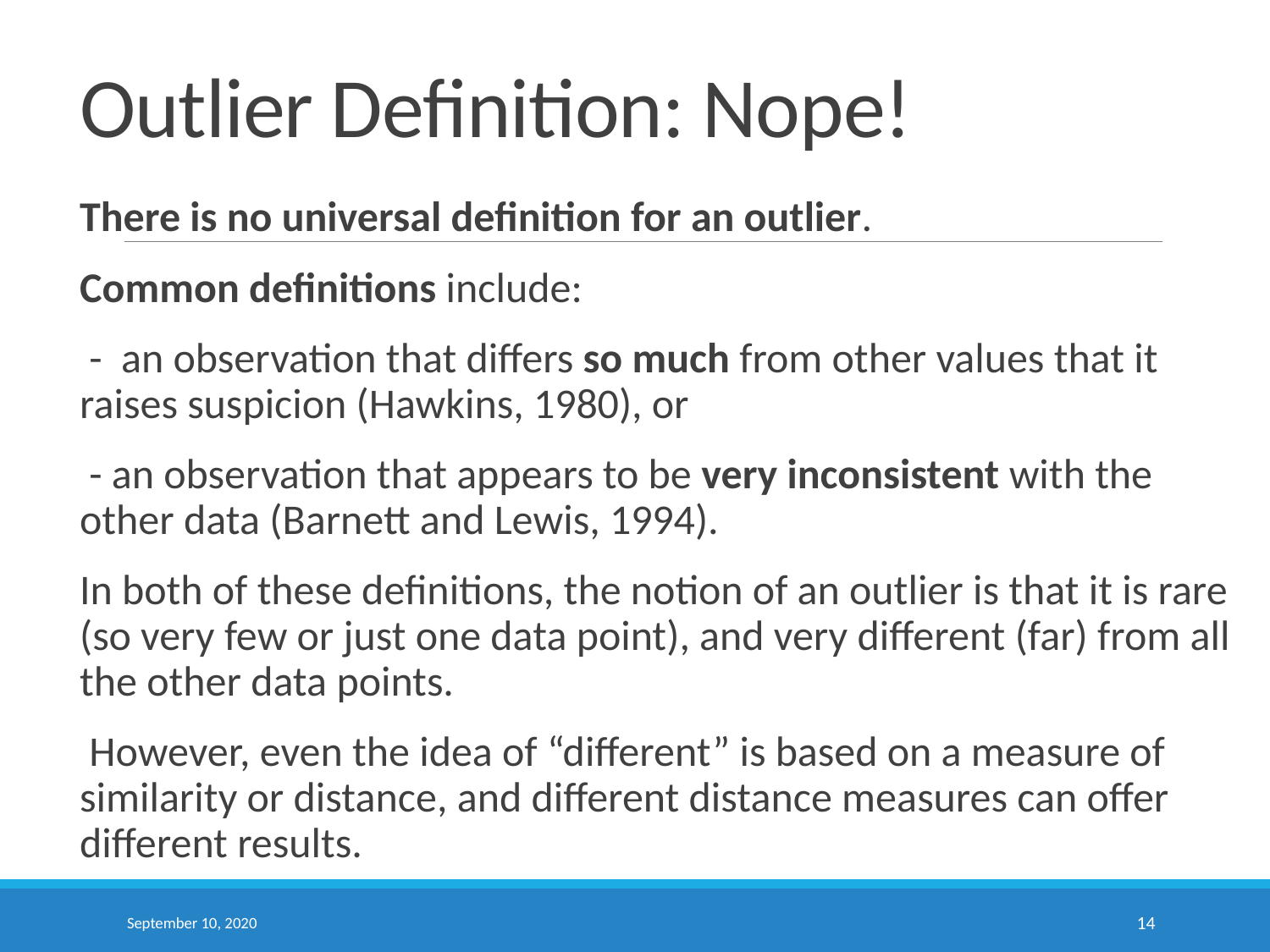

# Outlier Definition: Nope!
There is no universal definition for an outlier.
Common definitions include:
 -  an observation that differs so much from other values that it raises suspicion (Hawkins, 1980), or
 - an observation that appears to be very inconsistent with the other data (Barnett and Lewis, 1994).
In both of these definitions, the notion of an outlier is that it is rare (so very few or just one data point), and very different (far) from all the other data points.
 However, even the idea of “different” is based on a measure of similarity or distance, and different distance measures can offer different results.

September 10, 2020
14